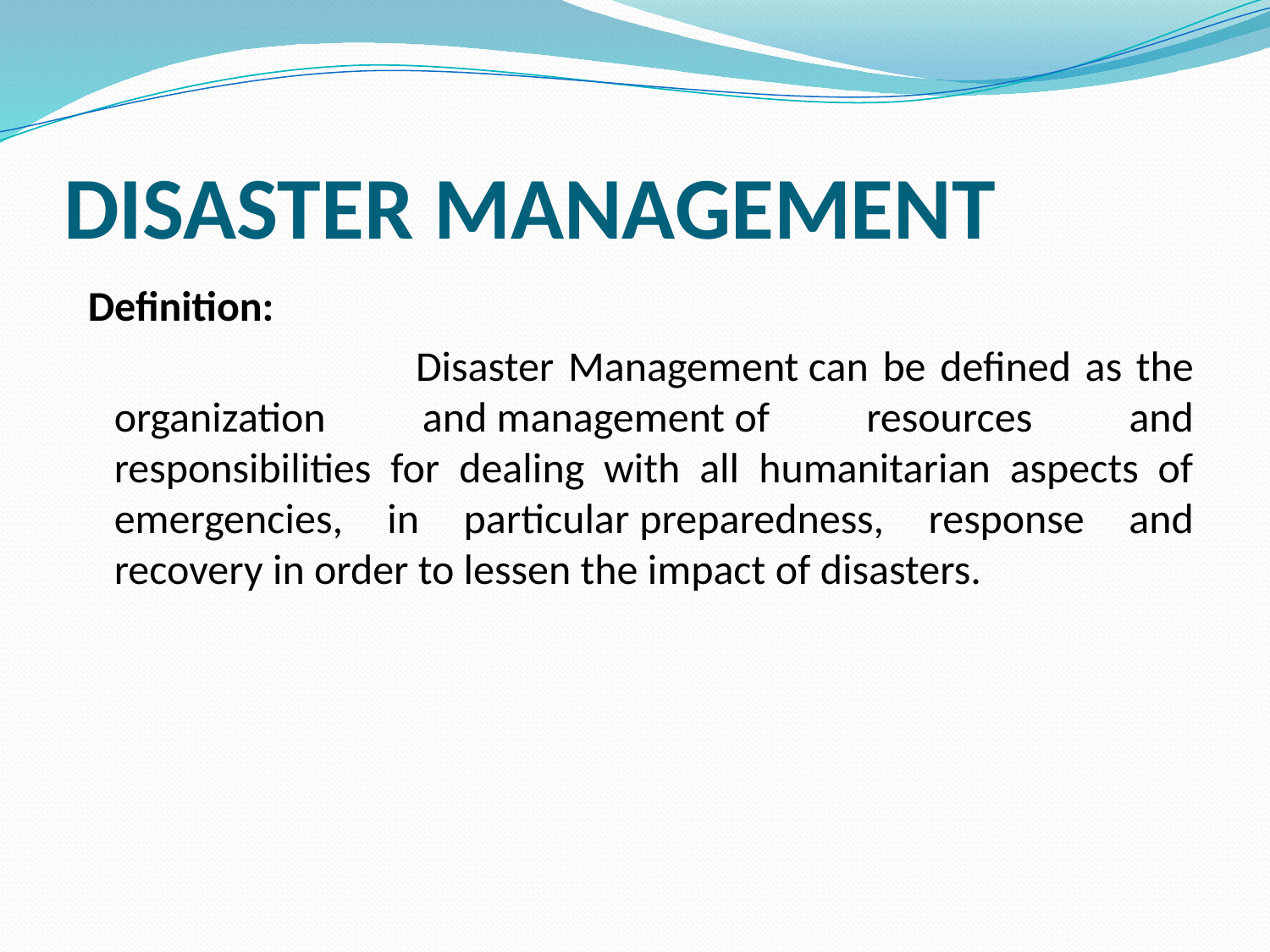

# DISASTER MANAGEMENT
 Definition:
                        Disaster Management can be defined as the organization and management of resources and responsibilities for dealing with all humanitarian aspects of emergencies, in particular preparedness, response and recovery in order to lessen the impact of disasters.